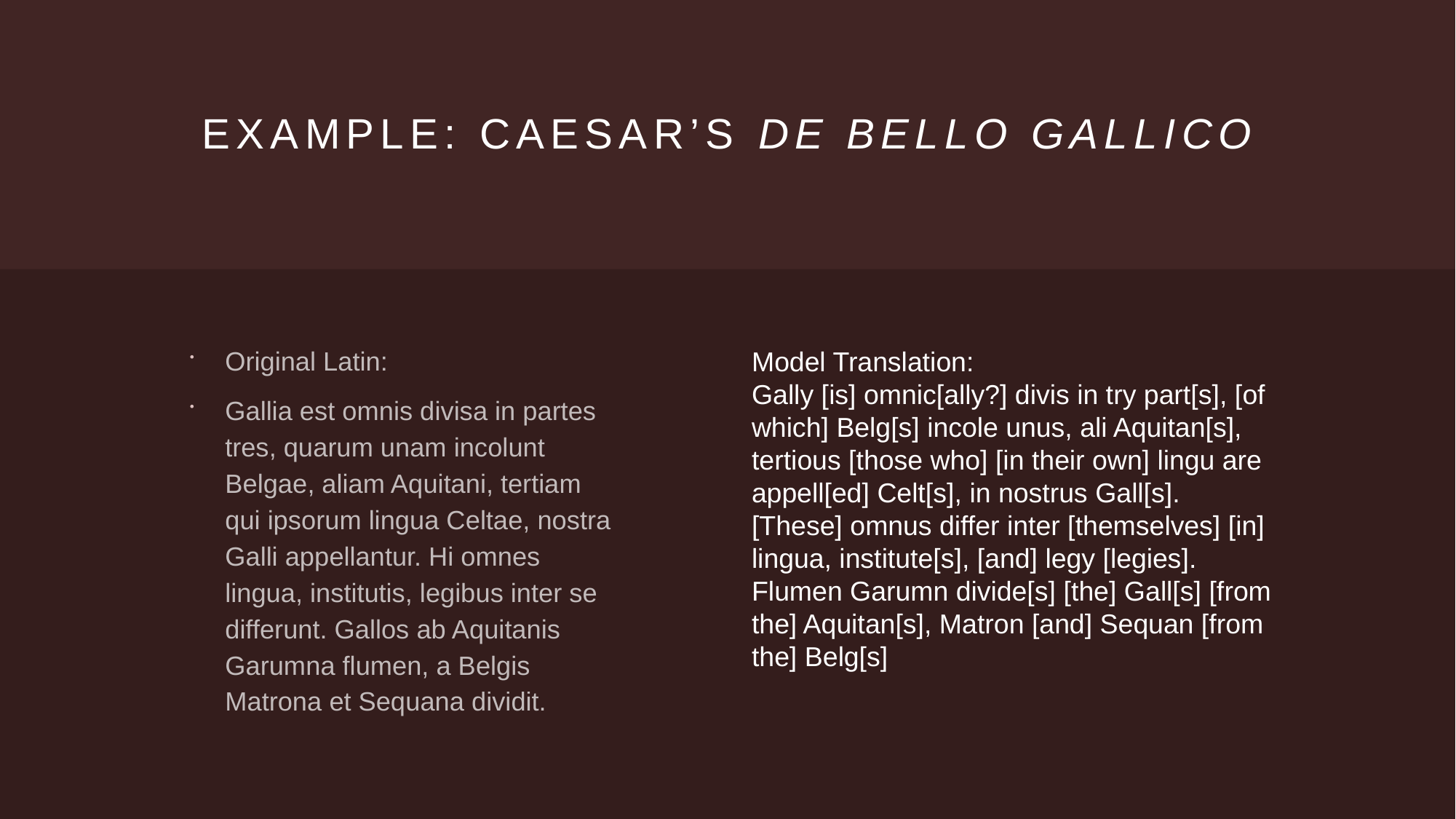

# Example: Caesar’s De bello gallico

Model Translation:
Gally [is] omnic[ally?] divis in try part[s], [of which] Belg[s] incole unus, ali Aquitan[s], tertious [those who] [in their own] lingu are appell[ed] Celt[s], in nostrus Gall[s]. [These] omnus differ inter [themselves] [in] lingua, institute[s], [and] legy [legies]. Flumen Garumn divide[s] [the] Gall[s] [from the] Aquitan[s], Matron [and] Sequan [from the] Belg[s]

Original Latin:
Gallia est omnis divisa in partes tres, quarum unam incolunt Belgae, aliam Aquitani, tertiam qui ipsorum lingua Celtae, nostra Galli appellantur. Hi omnes lingua, institutis, legibus inter se differunt. Gallos ab Aquitanis Garumna flumen, a Belgis Matrona et Sequana dividit.